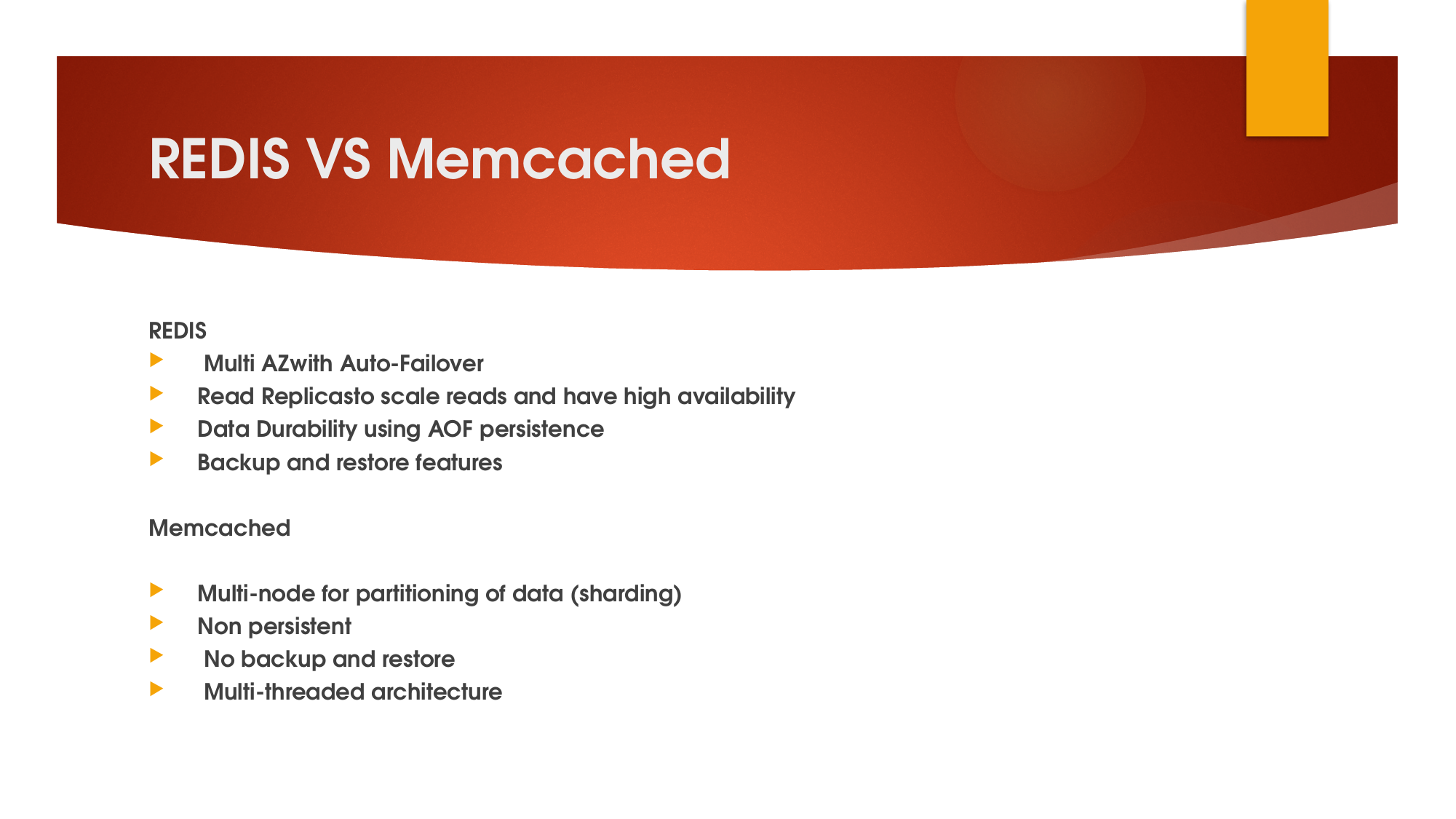

# REDIS VS Memcached
REDIS
 Multi AZwith Auto-Failover
Read Replicasto scale reads and have high availability
Data Durability using AOF persistence
Backup and restore features

Memcached

Multi-node for partitioning of data (sharding)
Non persistent
 No backup and restore
 Multi-threaded architecture